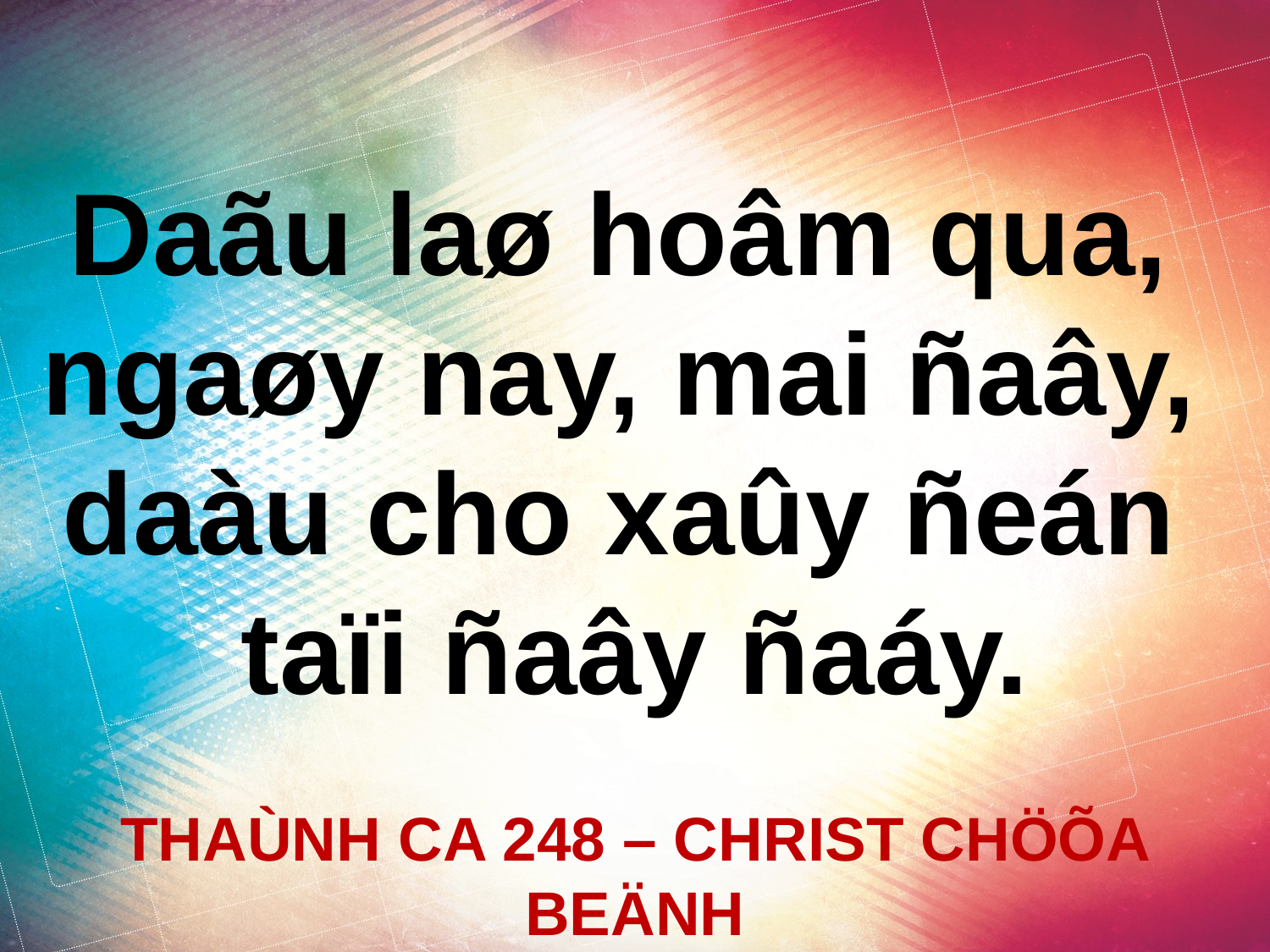

Daãu laø hoâm qua,
ngaøy nay, mai ñaây,
daàu cho xaûy ñeán
taïi ñaây ñaáy.
THAÙNH CA 248 – CHRIST CHÖÕA BEÄNH